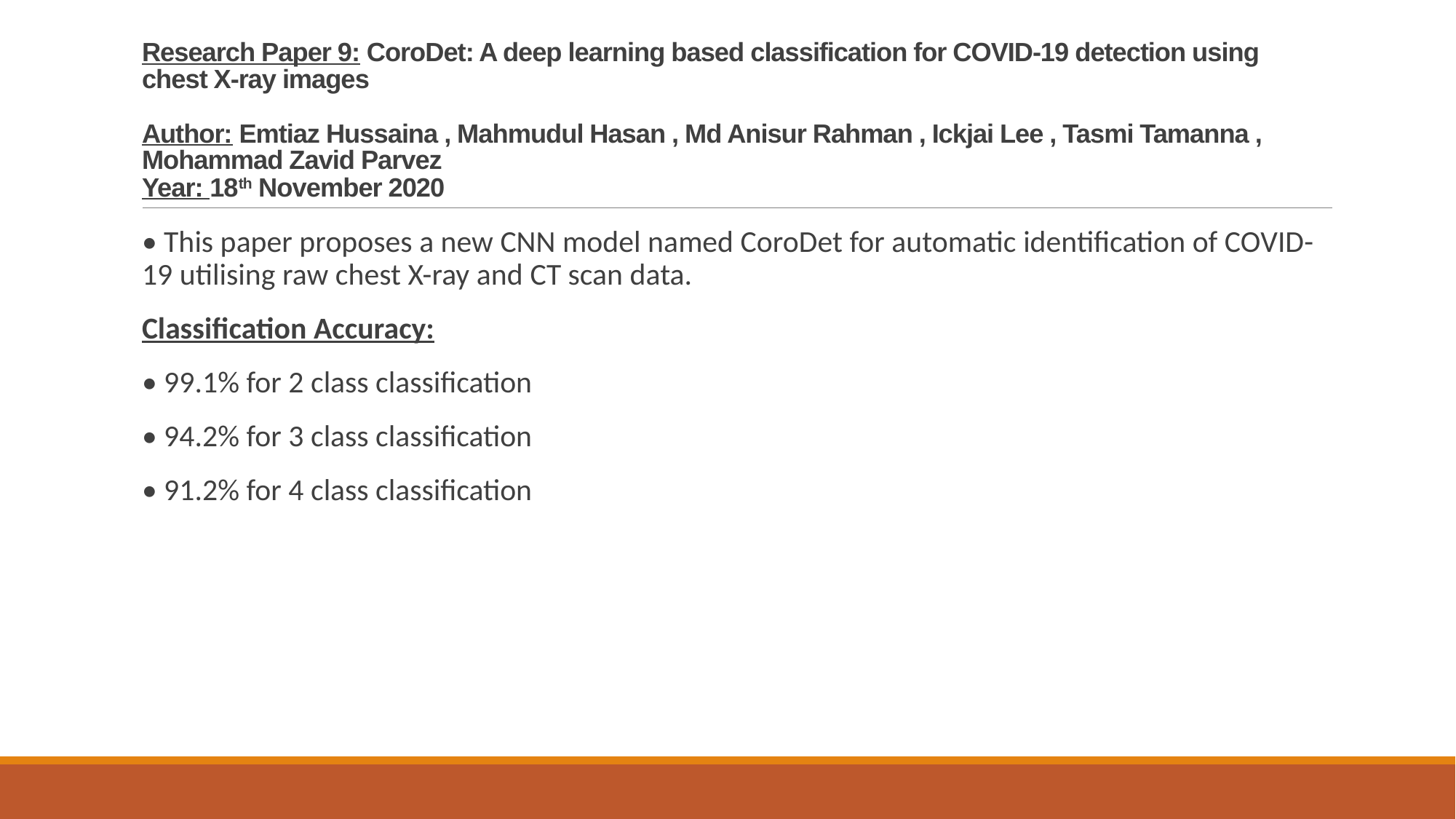

# Research Paper 9: CoroDet: A deep learning based classification for COVID-19 detection using chest X-ray images Author: Emtiaz Hussaina , Mahmudul Hasan , Md Anisur Rahman , Ickjai Lee , Tasmi Tamanna , Mohammad Zavid Parvez Year: 18th November 2020
• This paper proposes a new CNN model named CoroDet for automatic identification of COVID-19 utilising raw chest X-ray and CT scan data.
Classification Accuracy:
• 99.1% for 2 class classification
• 94.2% for 3 class classification
• 91.2% for 4 class classification